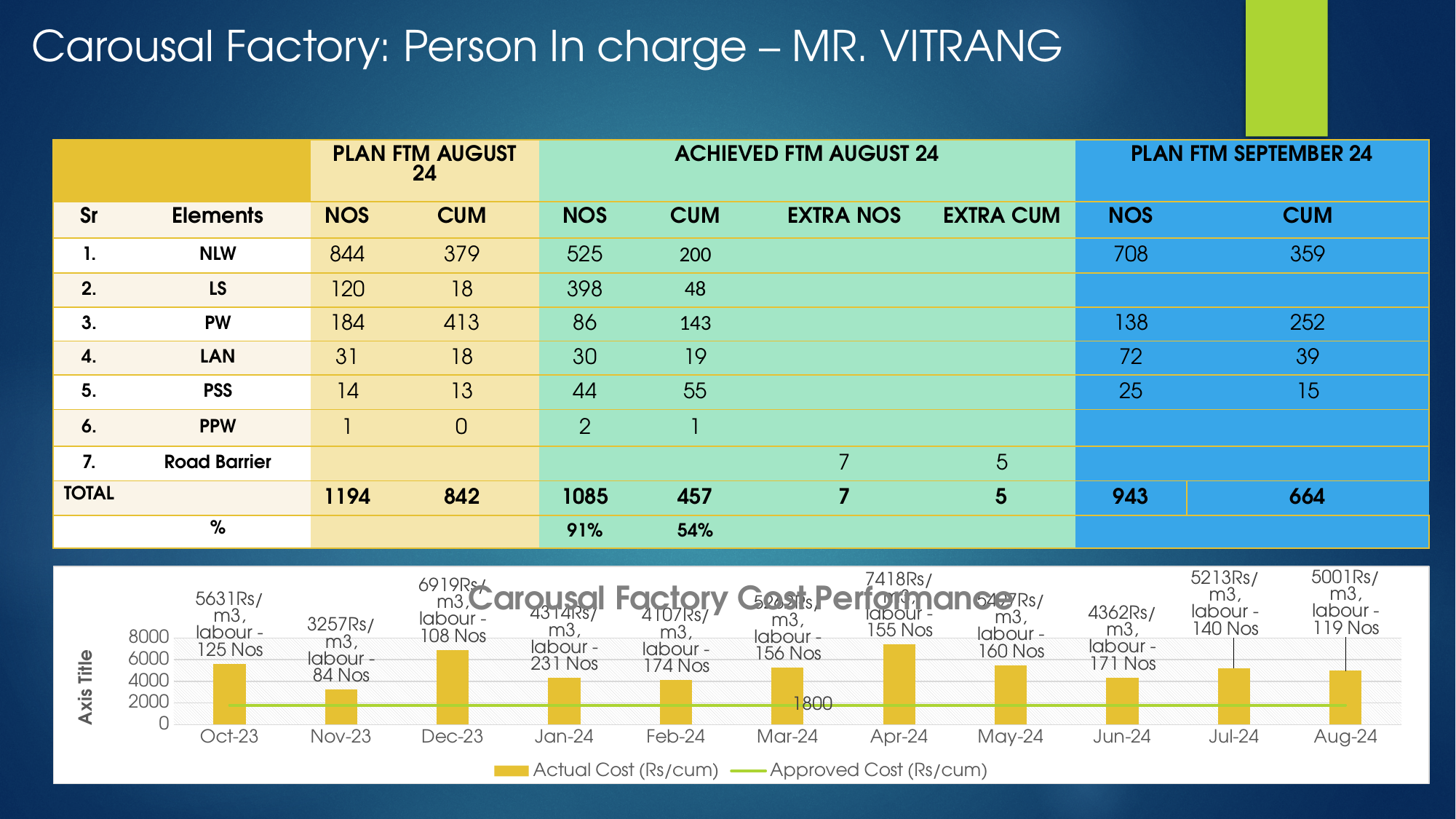

Carousal Factory: Person In charge – MR. VITRANG
|  |  | PLAN FTM AUGUST 24 |  | ACHIEVED FTM AUGUST 24 |  |  |  | PLAN FTM SEPTEMBER 24 |  |
| --- | --- | --- | --- | --- | --- | --- | --- | --- | --- |
| Sr | Elements | NOS | CUM | NOS | CUM | EXTRA NOS | EXTRA CUM | NOS | CUM |
| 1. | NLW | 844 | 379 | 525 | 200 |  |  | 708 | 359 |
| 2. | LS | 120 | 18 | 398 | 48 |  |  |  |  |
| 3. | PW | 184 | 413 | 86 | 143 |  |  | 138 | 252 |
| 4. | LAN | 31 | 18 | 30 | 19 |  |  | 72 | 39 |
| 5. | PSS | 14 | 13 | 44 | 55 |  |  | 25 | 15 |
| 6. | PPW | 1 | 0 | 2 | 1 |  |  |  |  |
| 7. | Road Barrier |  |  |  |  | 7 | 5 |  |  |
| TOTAL |  | 1194 | 842 | 1085 | 457 | 7 | 5 | 943 | 664 |
|  | % |  |  | 91% | 54% |  |  |  |  |

### Chart: Carousal Factory Cost Performance

| Category | Actual Cost (Rs/cum) | Approved Cost (Rs/cum) |
|---|---|---|
| 45200 | 5630.507364312929 | 1800.0 |
| 45231 | 3256.9824617620366 | 1800.0 |
| 45261 | 6918.803798247908 | 1800.0 |
| 45292 | 4313.5077777818315 | 1800.0 |
| 45323 | 4107.346263910165 | 1800.0 |
| 45352 | 5262.0 | 1800.0 |
| 45383 | 7417.91447585718 | 1800.0 |
| 45413 | 5497.023159675748 | 1800.0 |
| 45444 | 4361.525883674074 | 1800.0 |
| 45474 | 5212.8907335370695 | 1800.0 |
| 45505 | 5000.780668268131 | 1800.0 |